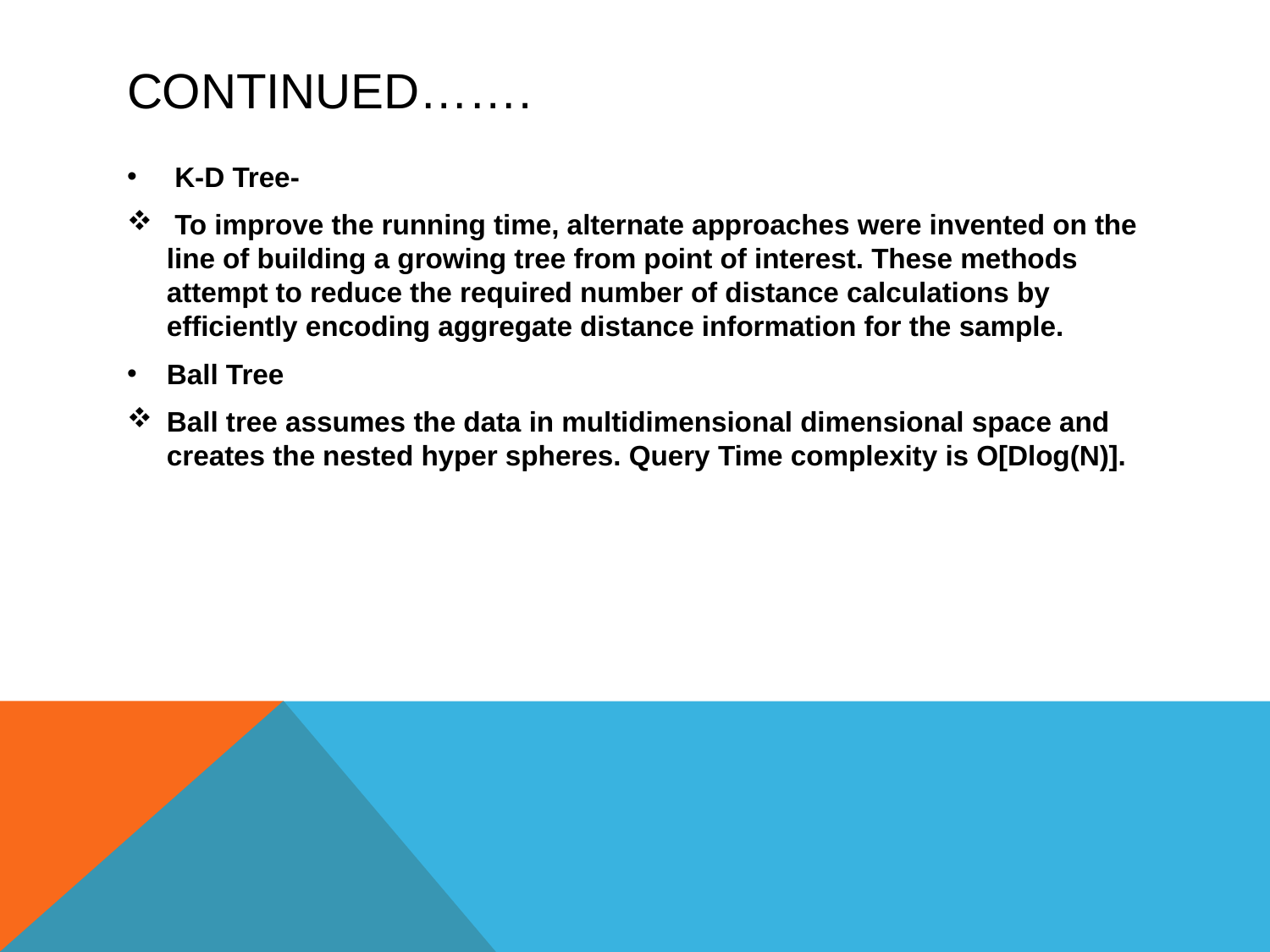

# Continued…….
K-D Tree-
 To improve the running time, alternate approaches were invented on the line of building a growing tree from point of interest. These methods attempt to reduce the required number of distance calculations by efficiently encoding aggregate distance information for the sample.
Ball Tree
Ball tree assumes the data in multidimensional dimensional space and creates the nested hyper spheres. Query Time complexity is O[Dlog(N)].